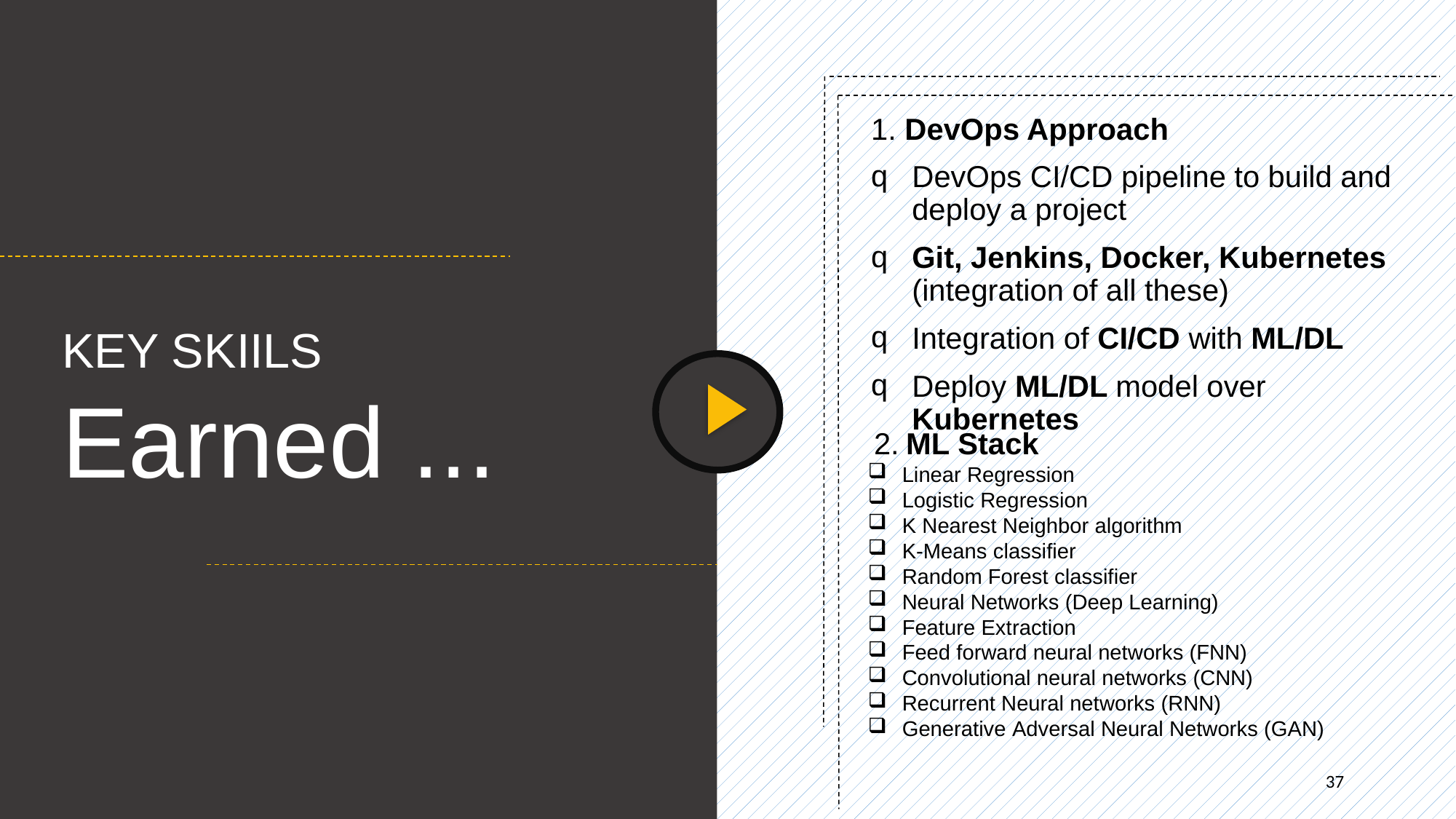

1. DevOps Approach
DevOps CI/CD pipeline to build and deploy a project
Git, Jenkins, Docker, Kubernetes (integration of all these)
Integration of CI/CD with ML/DL
Deploy ML/DL model over Kubernetes
KEY SKIILS
Earned ...

 2. ML Stack ​
Linear Regression
Logistic Regression
K Nearest Neighbor algorithm
K-Means classifier
Random Forest classifier
Neural Networks (Deep Learning)
Feature Extraction
Feed forward neural networks (FNN)
Convolutional neural networks (CNN)
Recurrent Neural networks (RNN)
Generative Adversal Neural Networks (GAN)
37